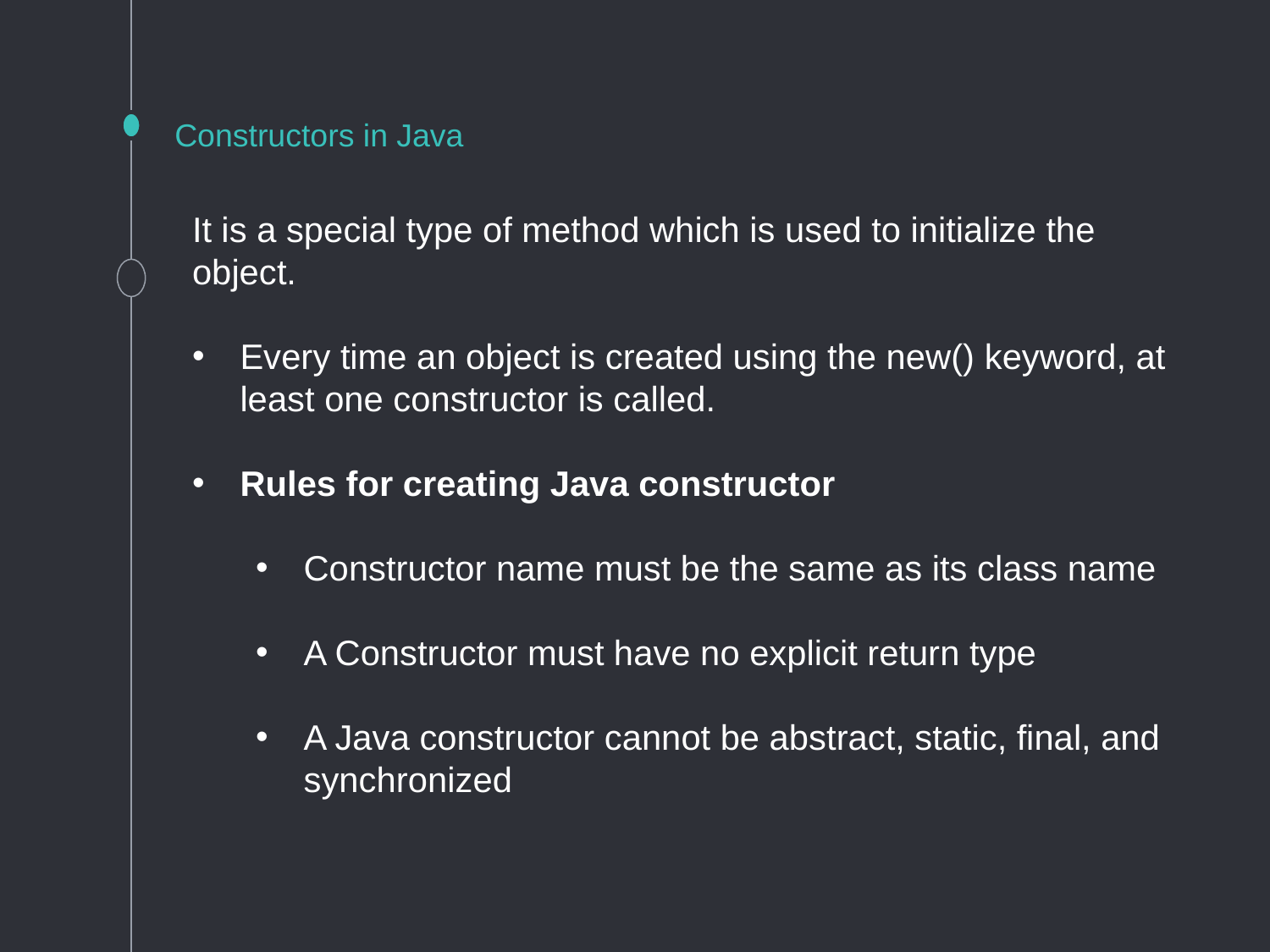

# Constructors in Java
It is a special type of method which is used to initialize the object.

Every time an object is created using the new() keyword, at least one constructor is called.

Rules for creating Java constructor

Constructor name must be the same as its class name

A Constructor must have no explicit return type

A Java constructor cannot be abstract, static, final, and synchronized